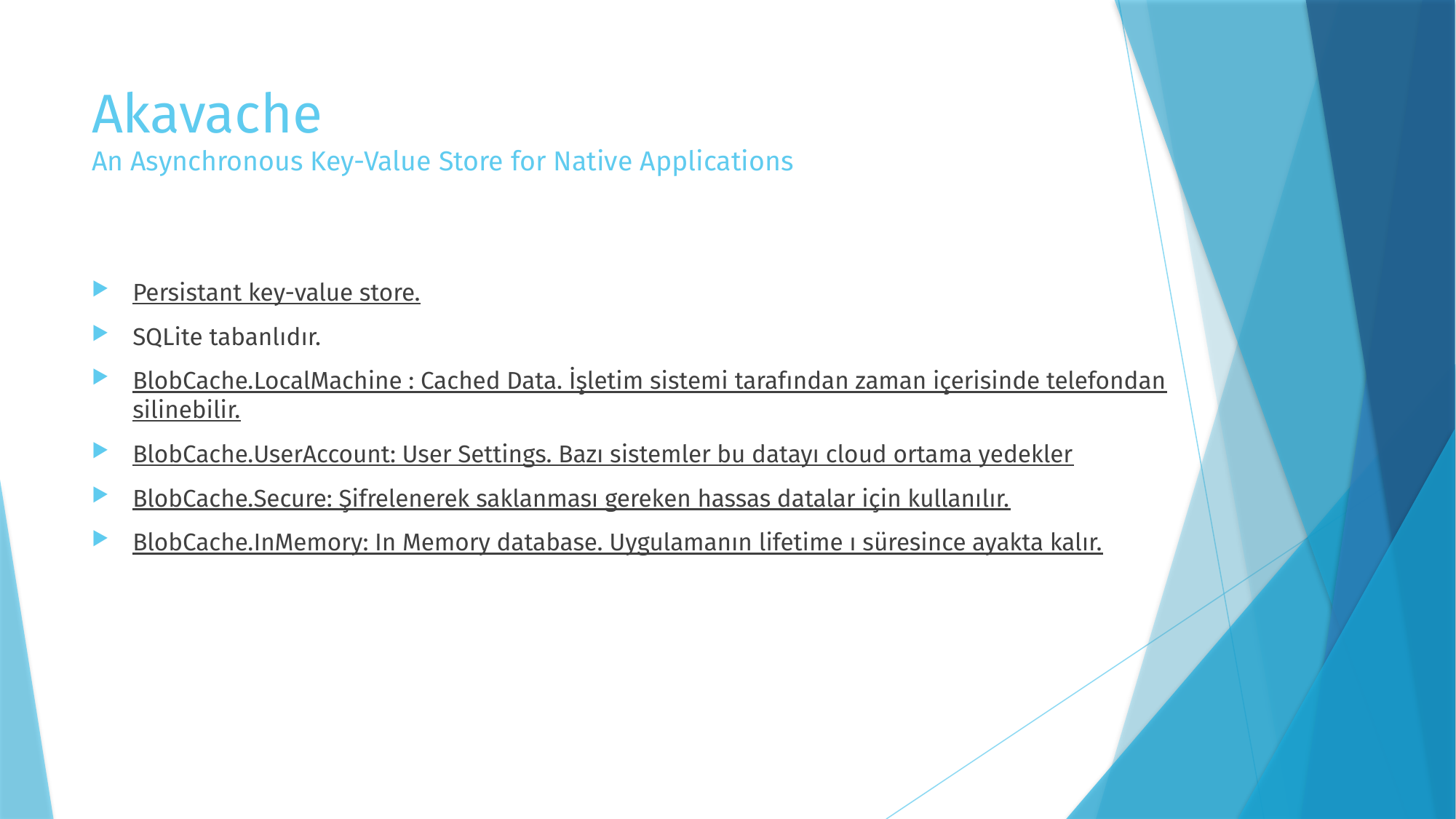

# Akavache An Asynchronous Key-Value Store for Native Applications
Persistant key-value store.
SQLite tabanlıdır.
BlobCache.LocalMachine : Cached Data. İşletim sistemi tarafından zaman içerisinde telefondan silinebilir.
BlobCache.UserAccount: User Settings. Bazı sistemler bu datayı cloud ortama yedekler
BlobCache.Secure: Şifrelenerek saklanması gereken hassas datalar için kullanılır.
BlobCache.InMemory: In Memory database. Uygulamanın lifetime ı süresince ayakta kalır.